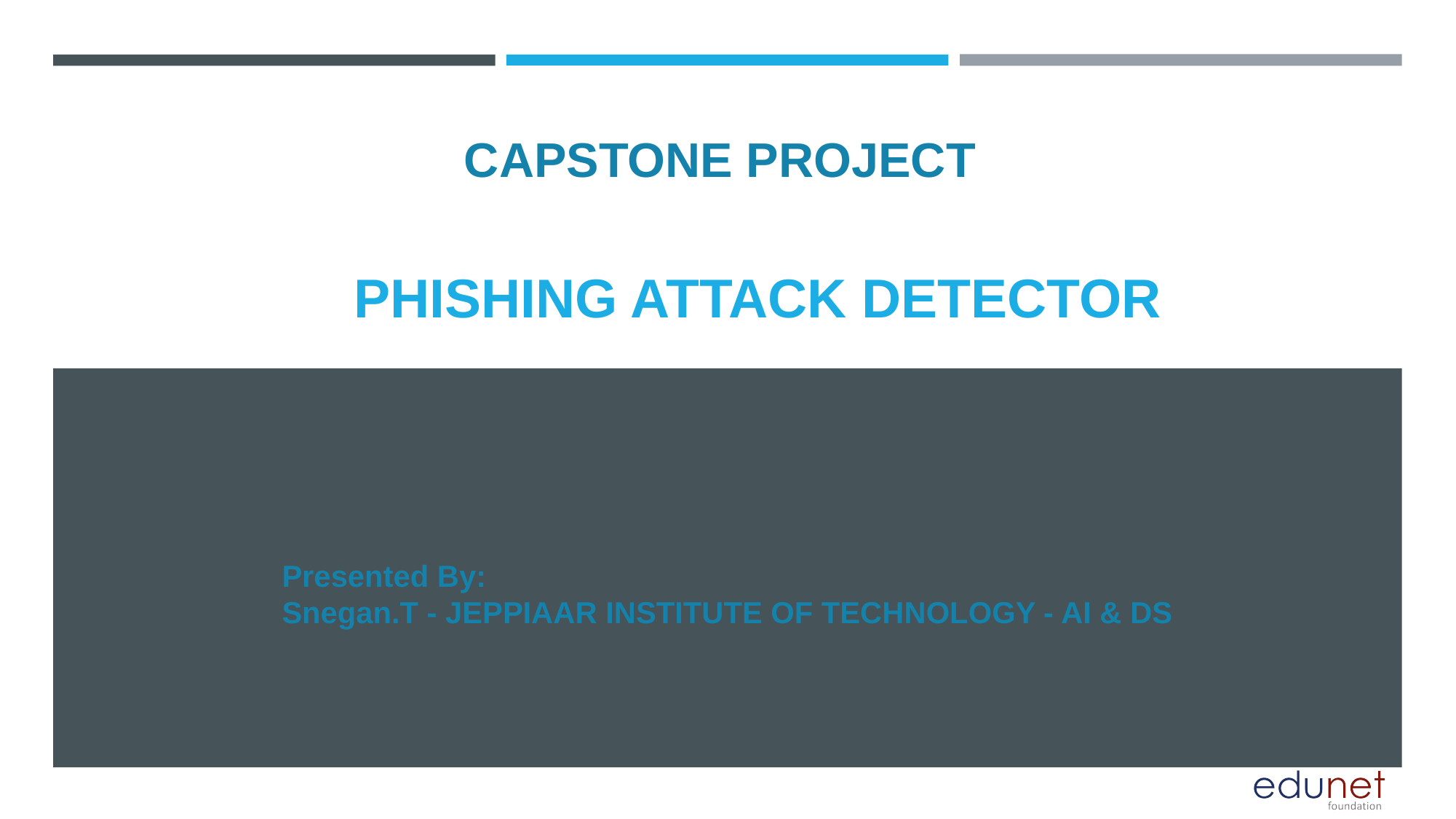

CAPSTONE PROJECT
# PHISHING ATTACK DETECTOR
Presented By:
Snegan.T - JEPPIAAR INSTITUTE OF TECHNOLOGY - AI & DS